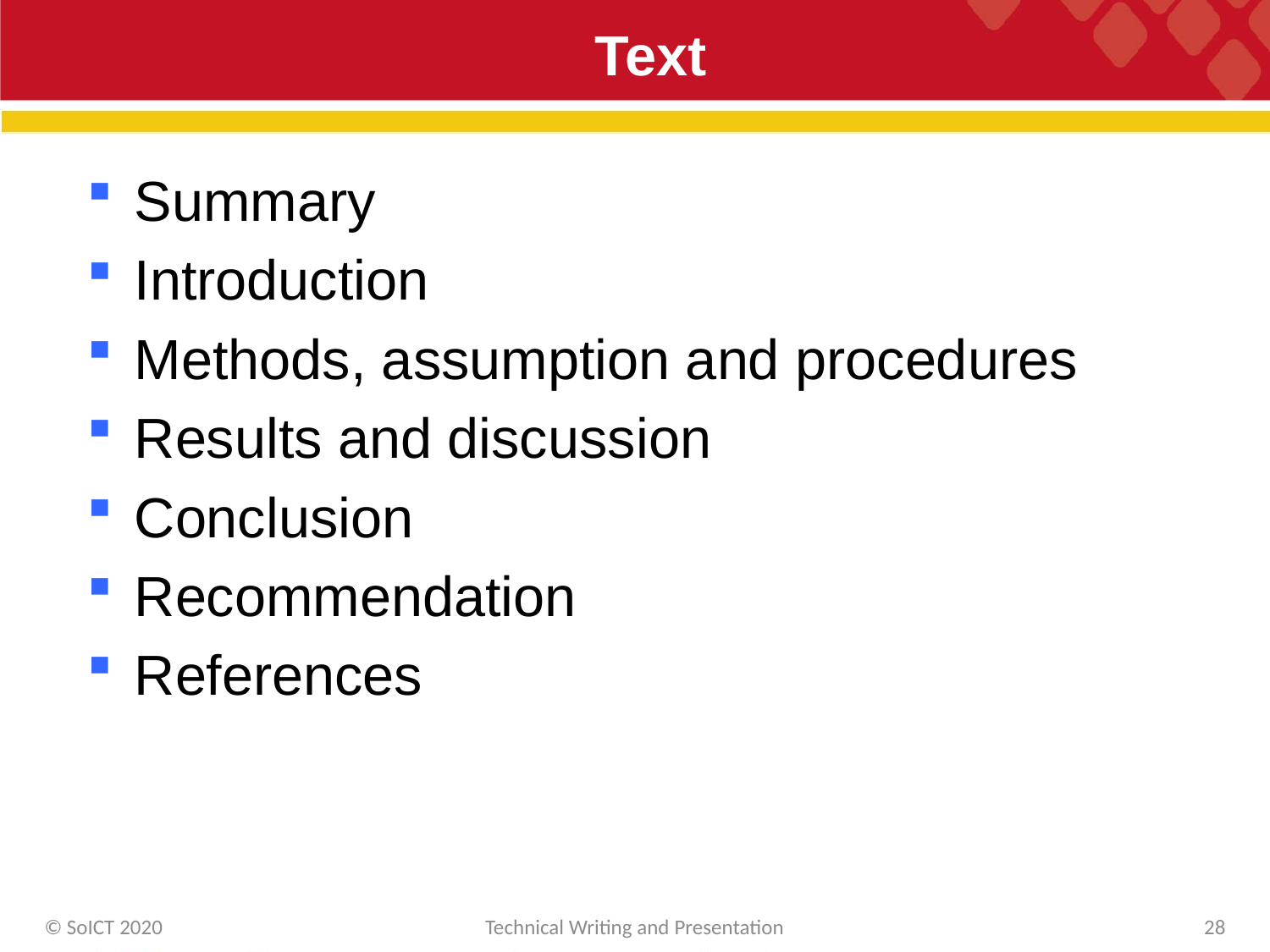

# Text
Summary
Introduction
Methods, assumption and procedures
Results and discussion
Conclusion
Recommendation
References

© SoICT 2020
Technical Writing and Presentation
28